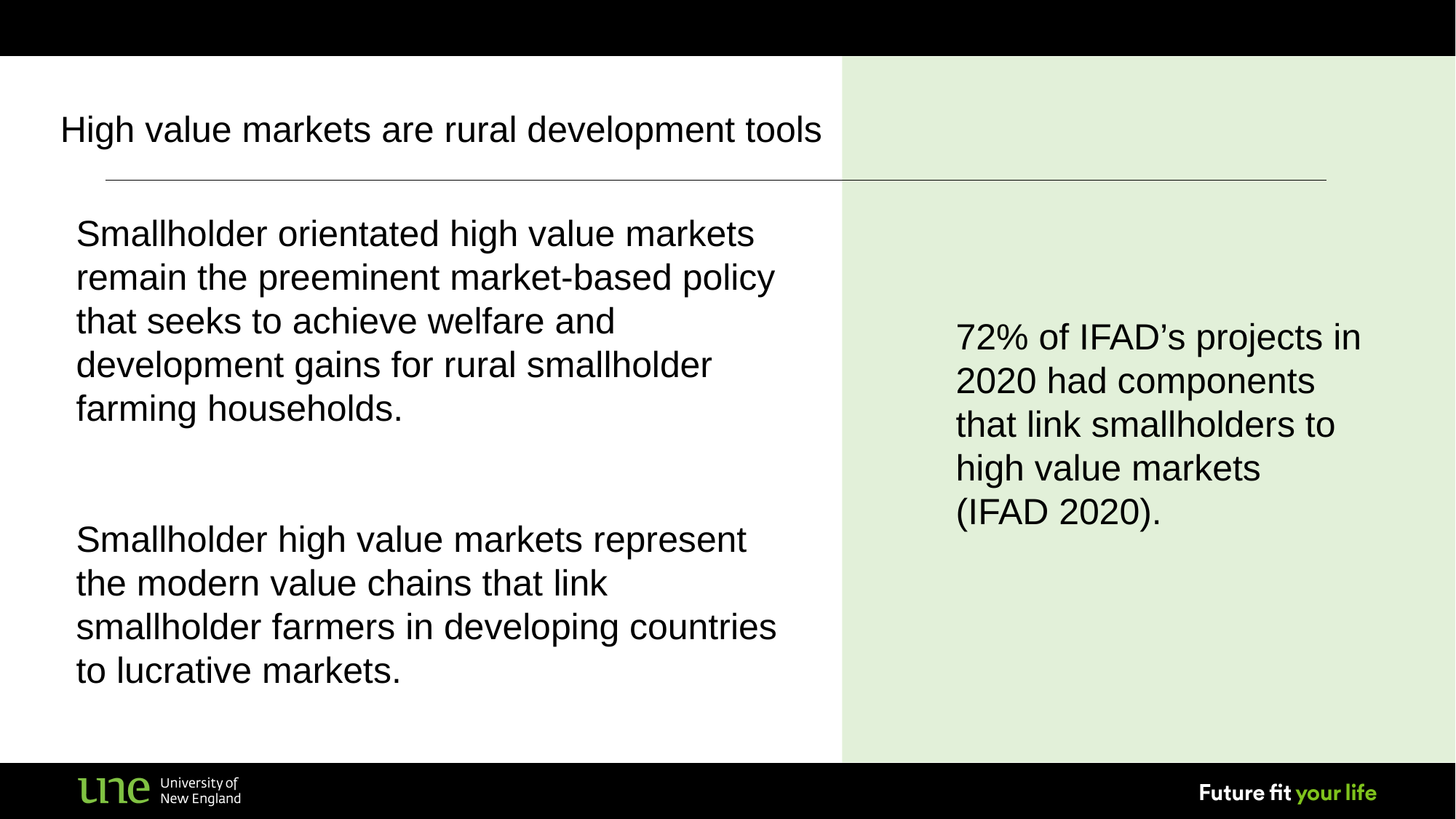

High value markets are rural development tools
Smallholder orientated high value markets remain the preeminent market-based policy that seeks to achieve welfare and development gains for rural smallholder farming households.

Smallholder high value markets represent the modern value chains that link smallholder farmers in developing countries to lucrative markets.

72% of IFAD’s projects in 2020 had components that link smallholders to high value markets (IFAD 2020).

3